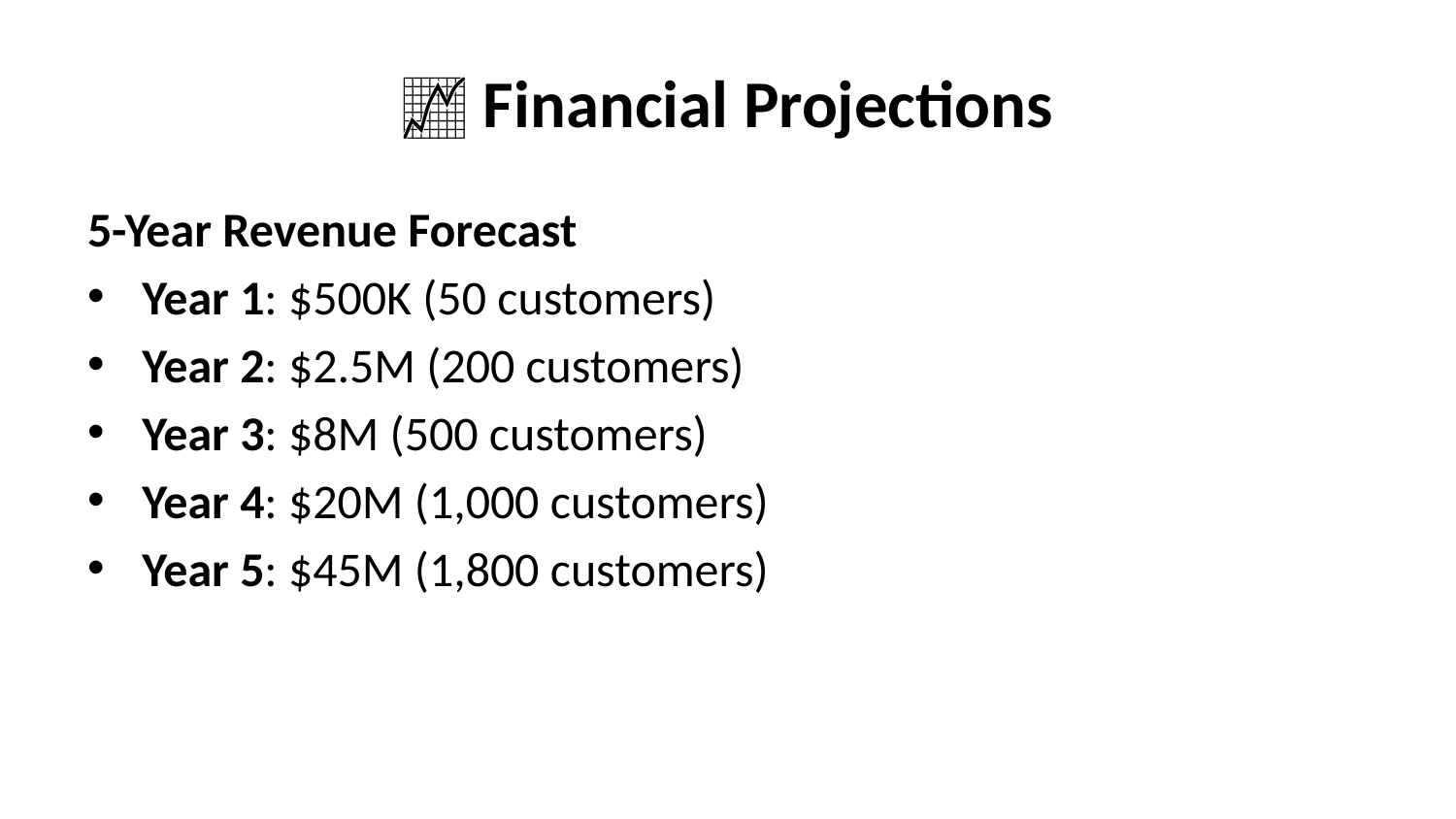

# 📈 Financial Projections
5-Year Revenue Forecast
Year 1: $500K (50 customers)
Year 2: $2.5M (200 customers)
Year 3: $8M (500 customers)
Year 4: $20M (1,000 customers)
Year 5: $45M (1,800 customers)